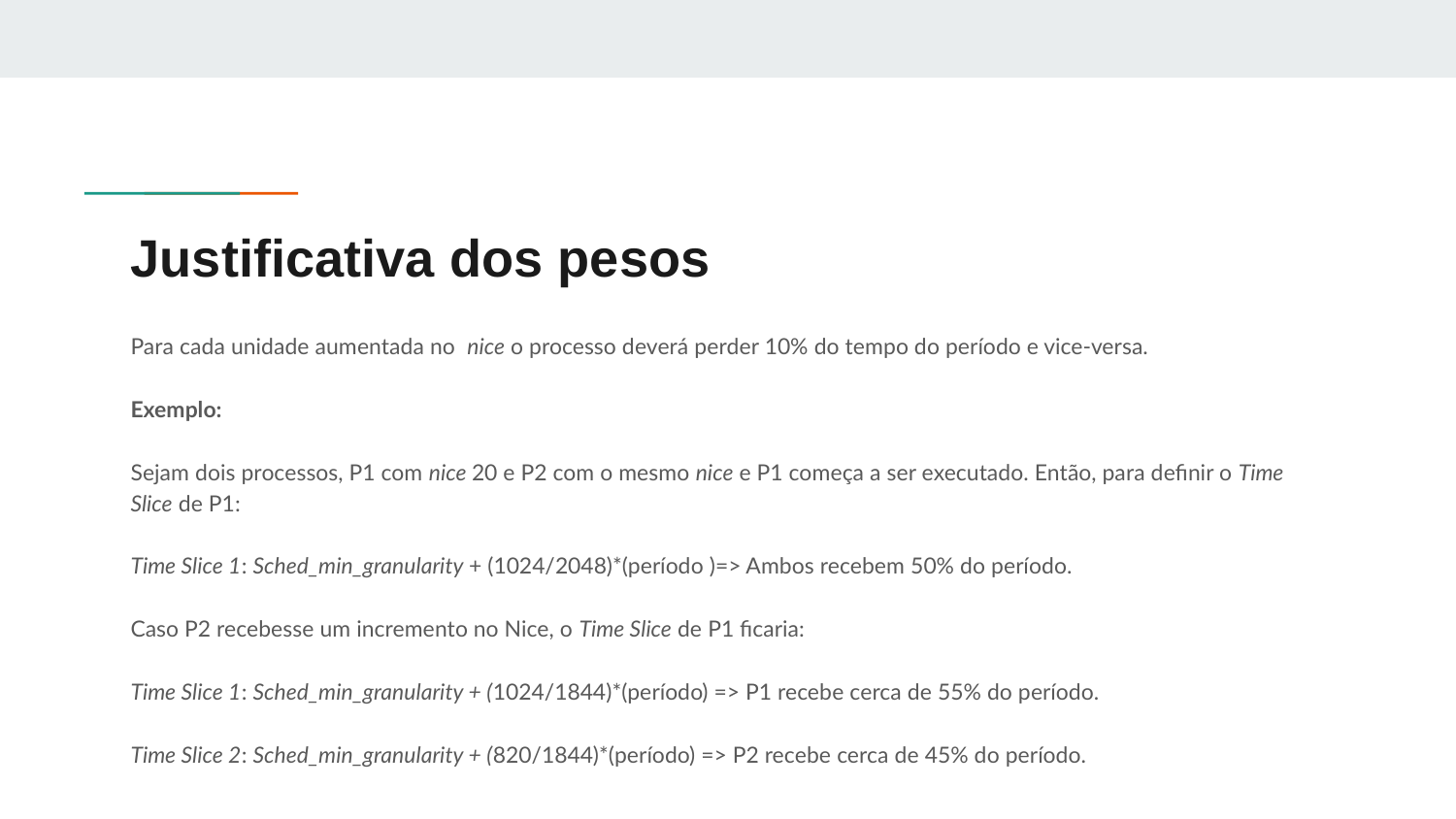

# Justificativa dos pesos
Para cada unidade aumentada no  nice o processo deverá perder 10% do tempo do período e vice-versa.
Exemplo:
Sejam dois processos, P1 com nice 20 e P2 com o mesmo nice e P1 começa a ser executado. Então, para definir o Time Slice de P1:
Time Slice 1: Sched_min_granularity + (1024/2048)*(período )=> Ambos recebem 50% do período.
Caso P2 recebesse um incremento no Nice, o Time Slice de P1 ficaria:
Time Slice 1: Sched_min_granularity + (1024/1844)*(período) => P1 recebe cerca de 55% do período.
Time Slice 2: Sched_min_granularity + (820/1844)*(período) => P2 recebe cerca de 45% do período.